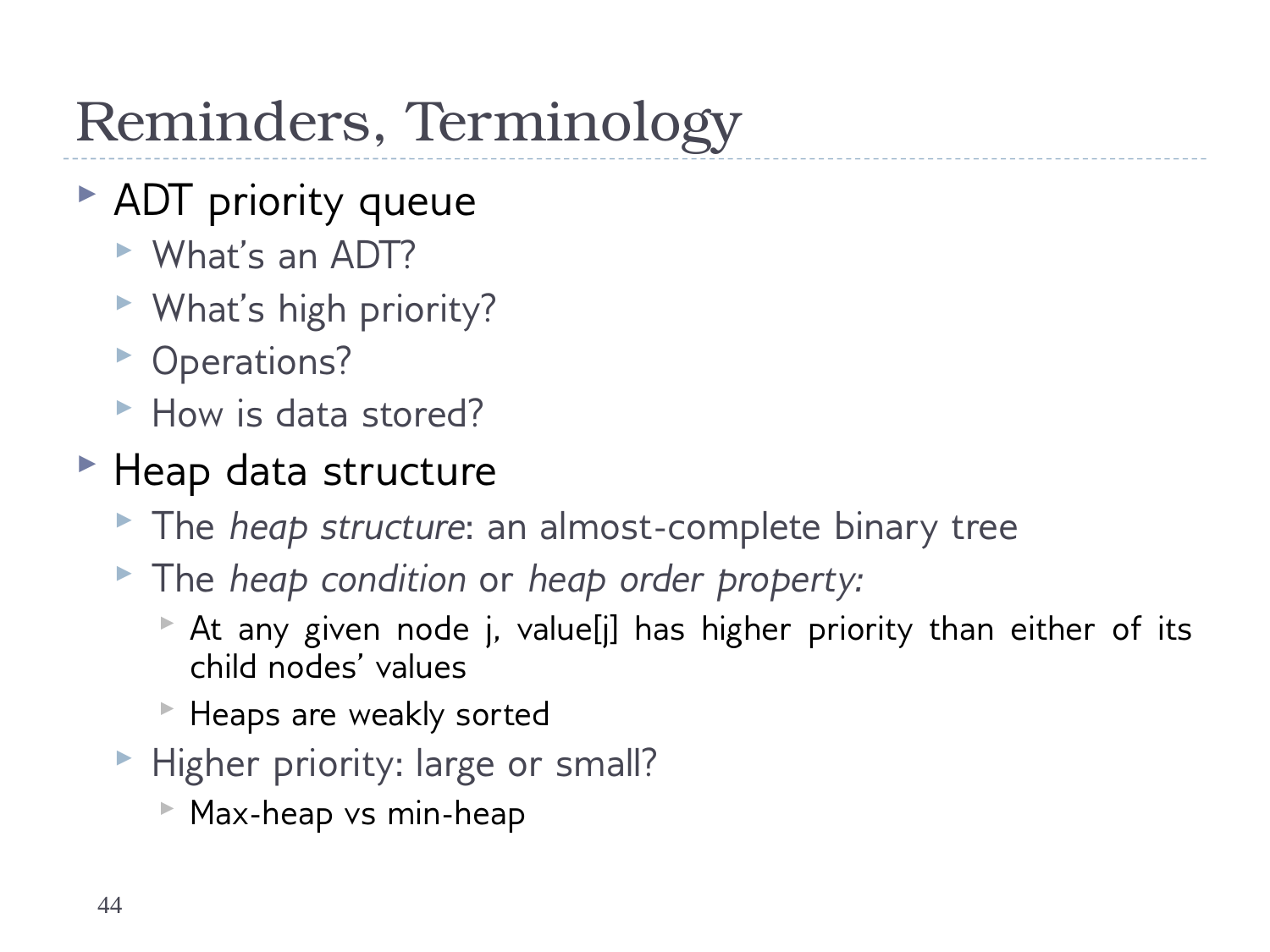

# Reminders, Terminology
ADT priority queue
What’s an ADT?
What’s high priority?
Operations?
How is data stored?
Heap data structure
The heap structure: an almost-complete binary tree
The heap condition or heap order property:
At any given node j, value[j] has higher priority than either of its child nodes’ values
Heaps are weakly sorted
Higher priority: large or small?
Max-heap vs min-heap
44